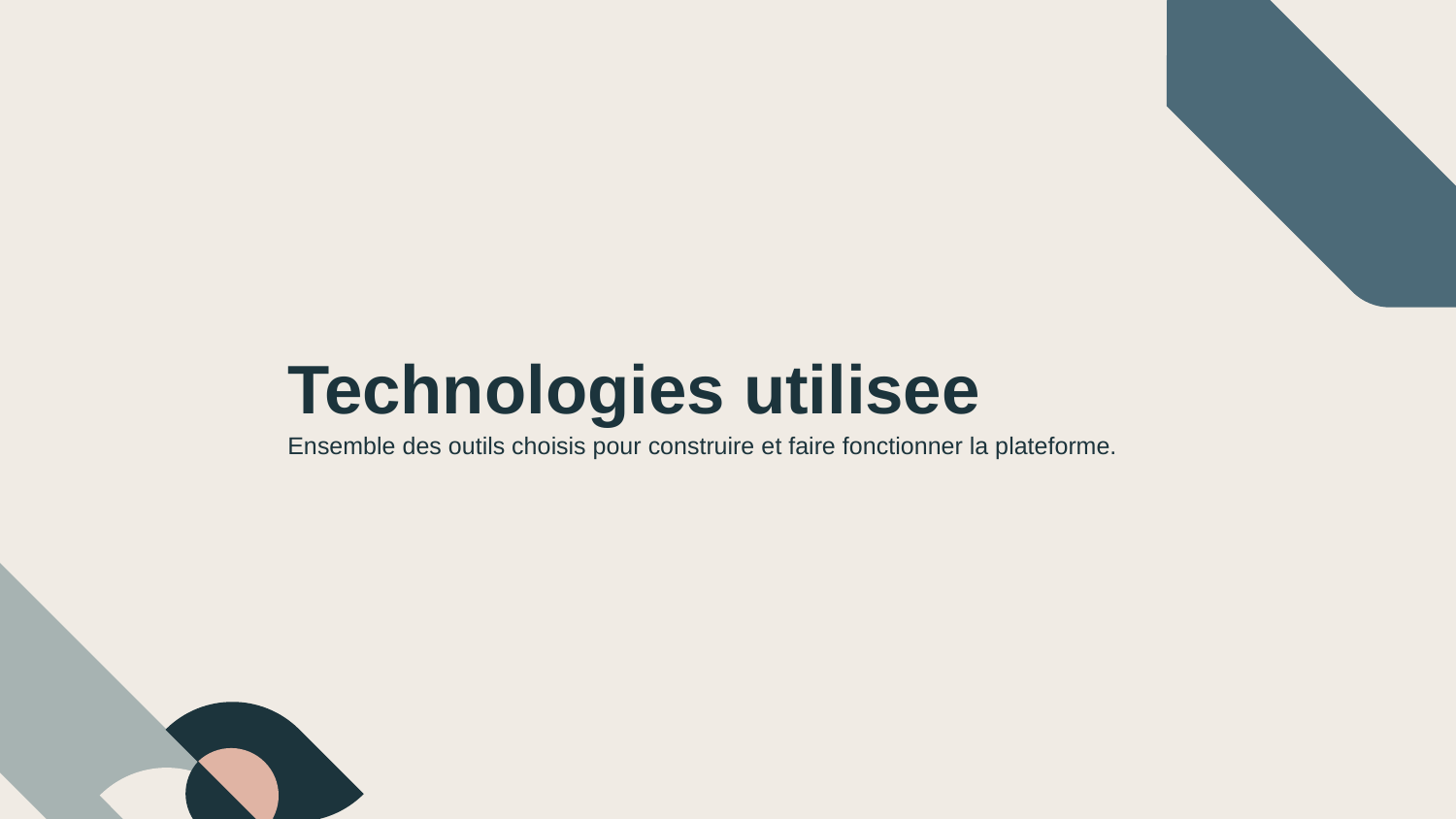

# Technologies utilisee
Ensemble des outils choisis pour construire et faire fonctionner la plateforme.